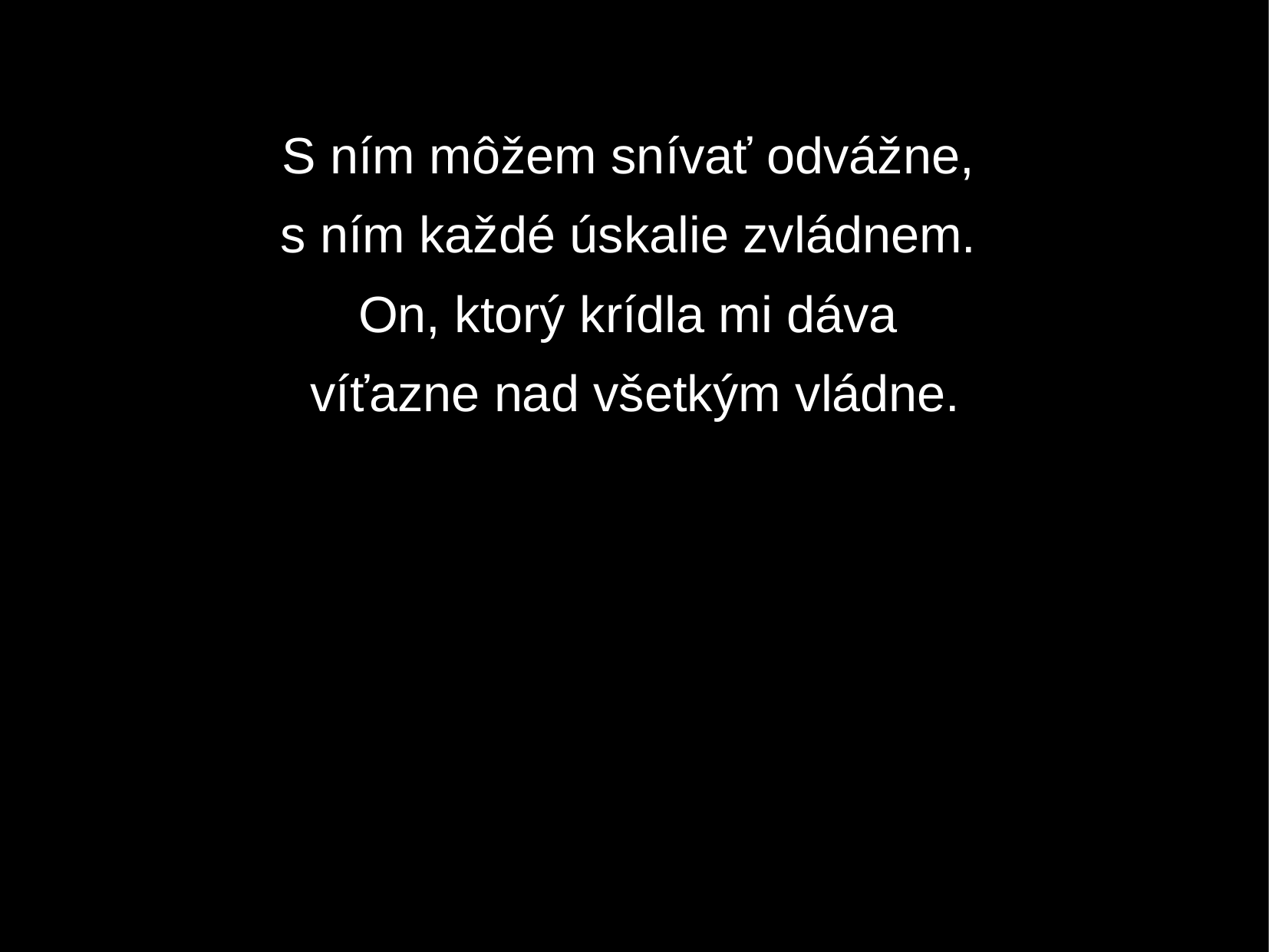

S ním môžem snívať odvážne,
s ním každé úskalie zvládnem.
On, ktorý krídla mi dáva
víťazne nad všetkým vládne.